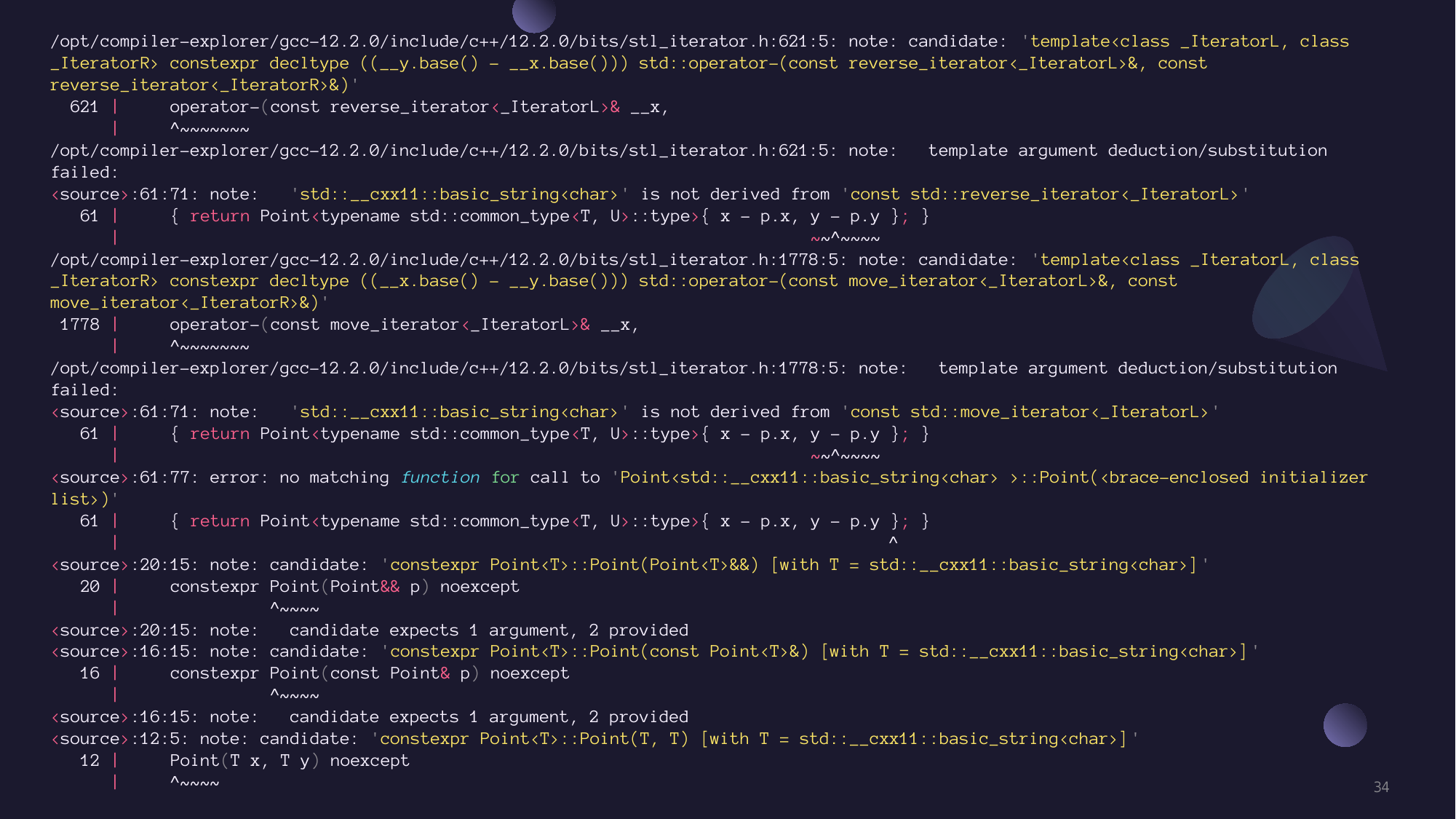

/opt/compiler-explorer/gcc-12.2.0/include/c++/12.2.0/bits/stl_iterator.h:621:5: note: candidate: 'template<class _IteratorL, class _IteratorR> constexpr decltype ((__y.base() - __x.base())) std::operator-(const reverse_iterator<_IteratorL>&, const reverse_iterator<_IteratorR>&)'
  621 |     operator-(const reverse_iterator<_IteratorL>& __x,
      |     ^~~~~~~~
/opt/compiler-explorer/gcc-12.2.0/include/c++/12.2.0/bits/stl_iterator.h:621:5: note:   template argument deduction/substitution failed:
<source>:61:71: note:   'std::__cxx11::basic_string<char>' is not derived from 'const std::reverse_iterator<_IteratorL>'
   61 |     { return Point<typename std::common_type<T, U>::type>{ x - p.x, y - p.y }; }
      |                                                                     ~~^~~~~
/opt/compiler-explorer/gcc-12.2.0/include/c++/12.2.0/bits/stl_iterator.h:1778:5: note: candidate: 'template<class _IteratorL, class _IteratorR> constexpr decltype ((__x.base() - __y.base())) std::operator-(const move_iterator<_IteratorL>&, const move_iterator<_IteratorR>&)'
 1778 |     operator-(const move_iterator<_IteratorL>& __x,
      |     ^~~~~~~~
/opt/compiler-explorer/gcc-12.2.0/include/c++/12.2.0/bits/stl_iterator.h:1778:5: note:   template argument deduction/substitution failed:
<source>:61:71: note:   'std::__cxx11::basic_string<char>' is not derived from 'const std::move_iterator<_IteratorL>'
   61 |     { return Point<typename std::common_type<T, U>::type>{ x - p.x, y - p.y }; }
      |                                                                     ~~^~~~~
<source>:61:77: error: no matching function for call to 'Point<std::__cxx11::basic_string<char> >::Point(<brace-enclosed initializer list>)'
   61 |     { return Point<typename std::common_type<T, U>::type>{ x - p.x, y - p.y }; }
      |                                                                             ^
<source>:20:15: note: candidate: 'constexpr Point<T>::Point(Point<T>&&) [with T = std::__cxx11::basic_string<char>]'
   20 |     constexpr Point(Point&& p) noexcept
      |               ^~~~~
<source>:20:15: note:   candidate expects 1 argument, 2 provided
<source>:16:15: note: candidate: 'constexpr Point<T>::Point(const Point<T>&) [with T = std::__cxx11::basic_string<char>]'
   16 |     constexpr Point(const Point& p) noexcept
      |               ^~~~~
<source>:16:15: note:   candidate expects 1 argument, 2 provided
<source>:12:5: note: candidate: 'constexpr Point<T>::Point(T, T) [with T = std::__cxx11::basic_string<char>]'
   12 |     Point(T x, T y) noexcept
      |     ^~~~~

34